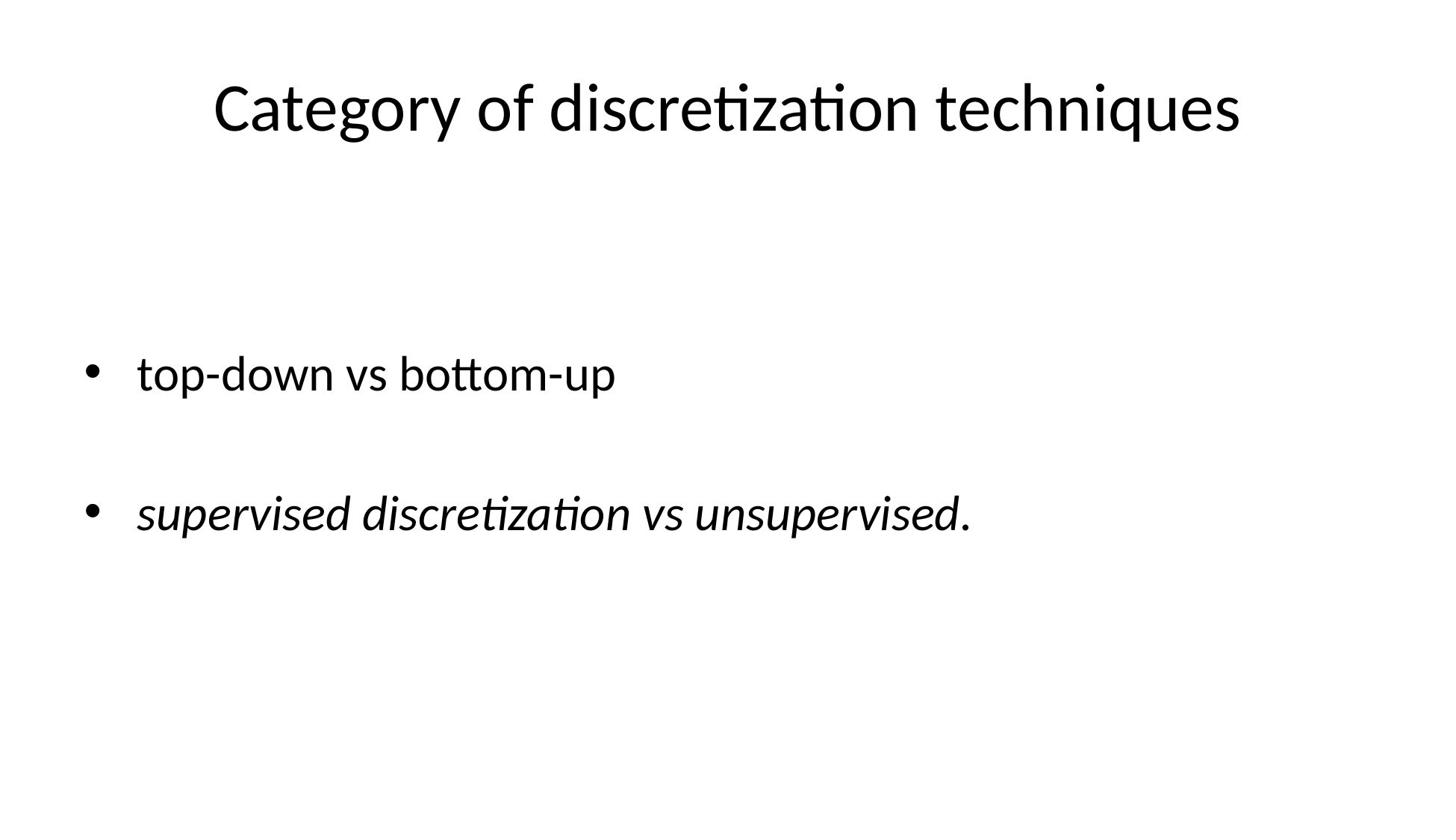

# Category of discretization techniques

 top-down vs bottom-up

 supervised discretization vs unsupervised.